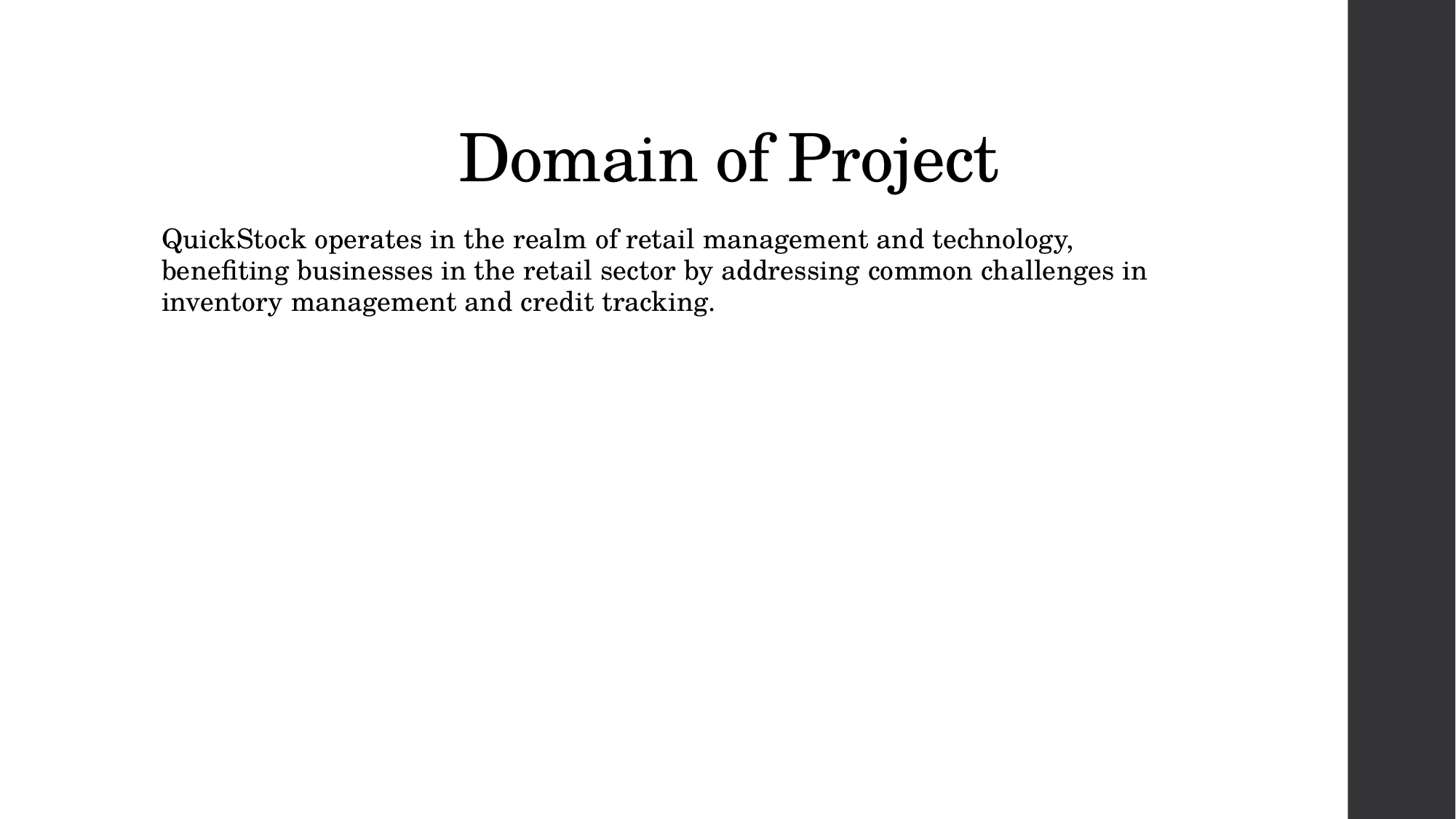

# Domain of Project
QuickStock operates in the realm of retail management and technology, benefiting businesses in the retail sector by addressing common challenges in inventory management and credit tracking.